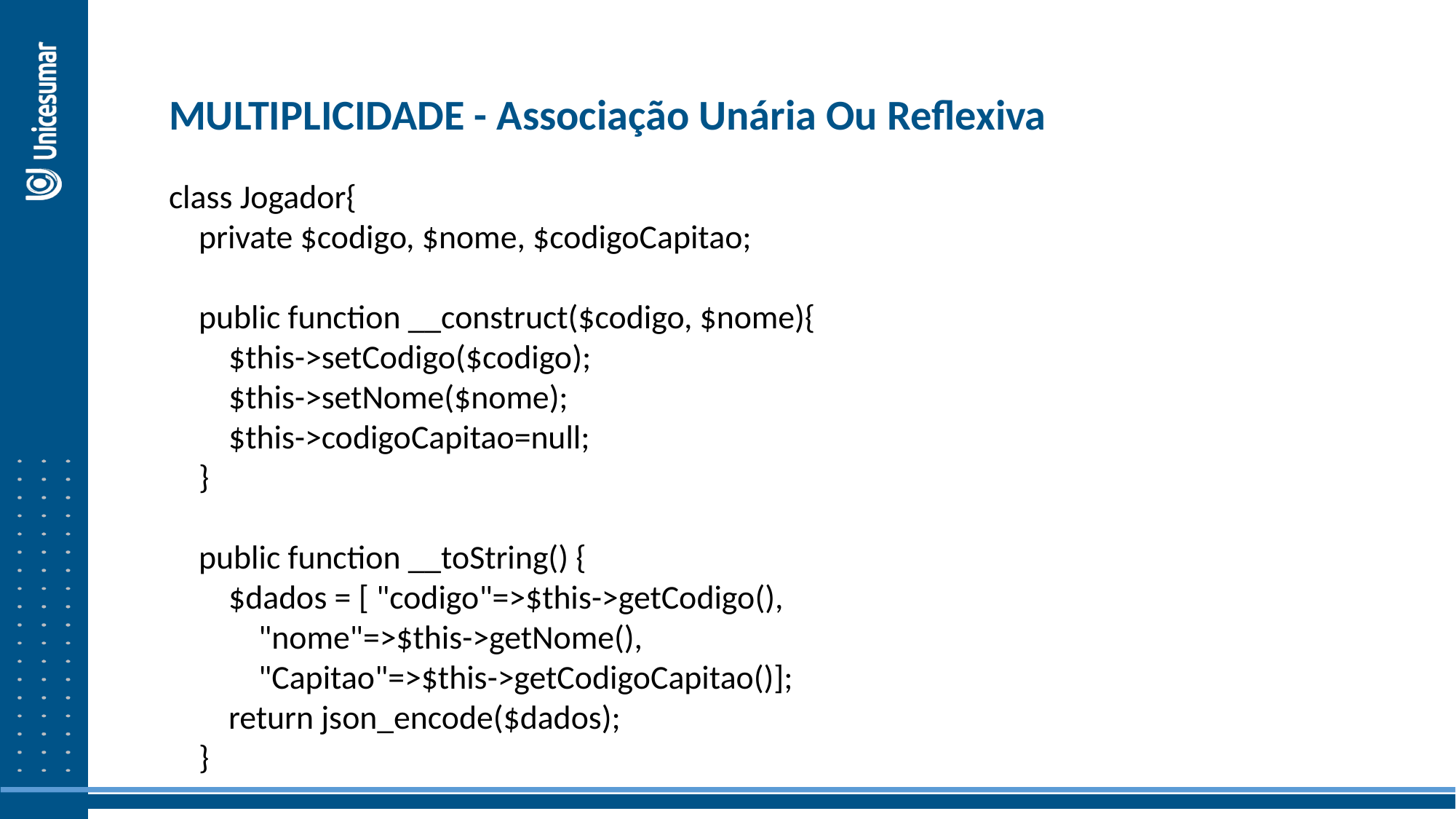

MULTIPLICIDADE - Associação Unária Ou Reflexiva
class Jogador{
    private $codigo, $nome, $codigoCapitao;

    public function __construct($codigo, $nome){
        $this->setCodigo($codigo);
        $this->setNome($nome);
        $this->codigoCapitao=null;
    }

    public function __toString() {
        $dados = [ "codigo"=>$this->getCodigo(),
            "nome"=>$this->getNome(),
            "Capitao"=>$this->getCodigoCapitao()];
        return json_encode($dados);
    }